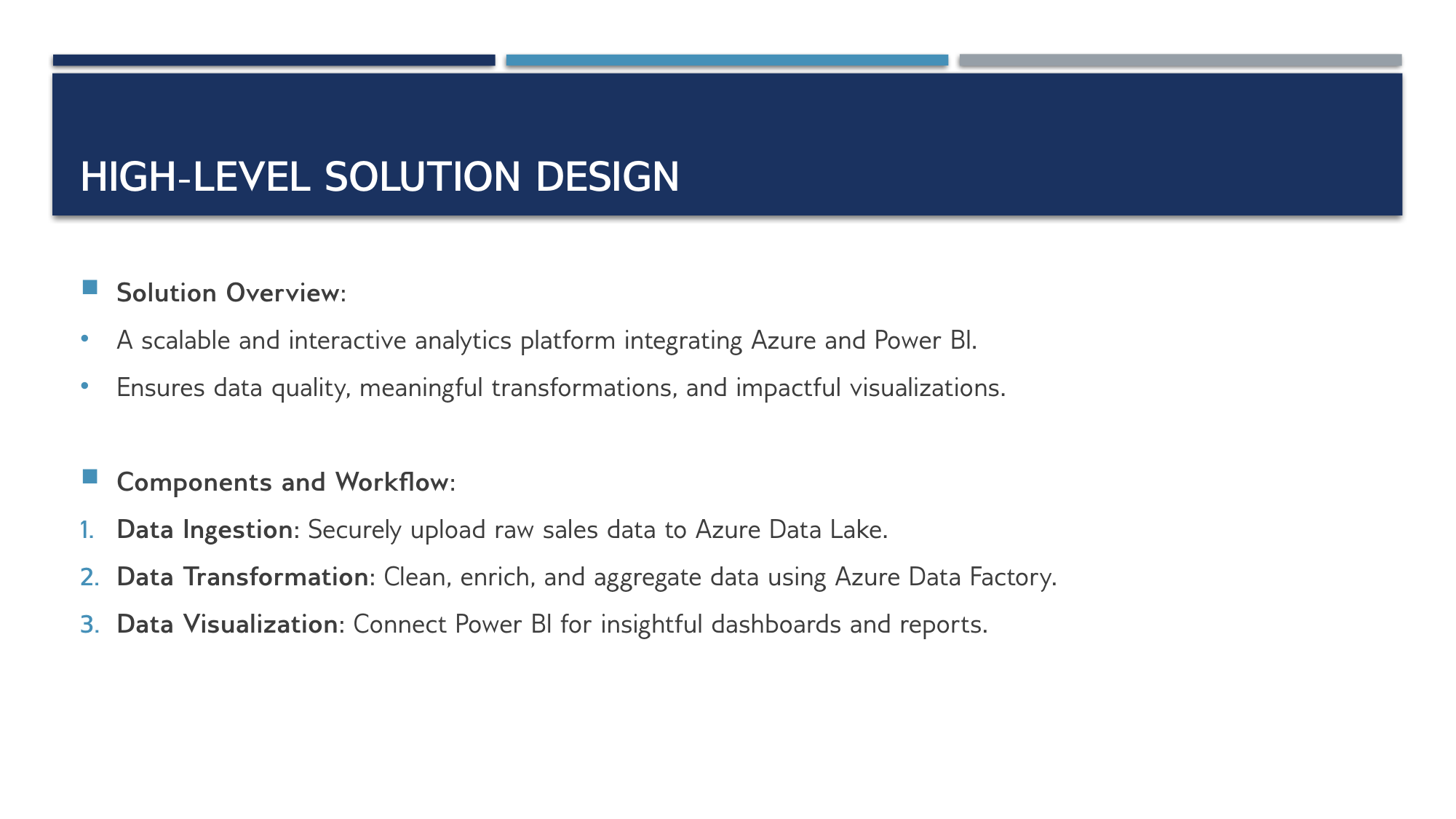

# High-Level Solution Design
Solution Overview:
A scalable and interactive analytics platform integrating Azure and Power BI.
Ensures data quality, meaningful transformations, and impactful visualizations.

Components and Workflow:
Data Ingestion: Securely upload raw sales data to Azure Data Lake.
Data Transformation: Clean, enrich, and aggregate data using Azure Data Factory.
Data Visualization: Connect Power BI for insightful dashboards and reports.